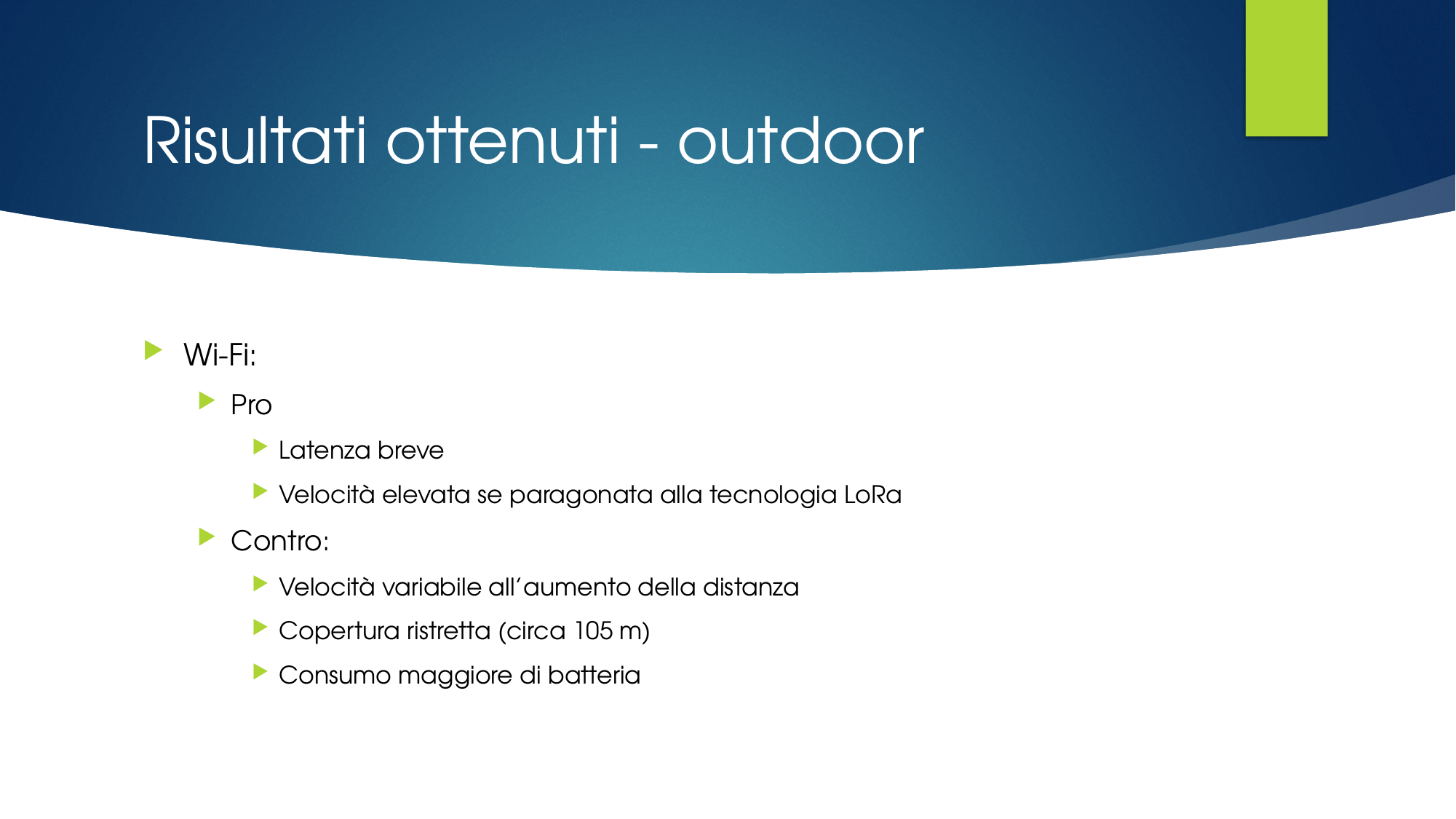

# Risultati ottenuti - outdoor

Wi-Fi:
Pro
Latenza breve
Velocità elevata se paragonata alla tecnologia LoRa
Contro:
Velocità variabile all’aumento della distanza
Copertura ristretta (circa 105 m)
Consumo maggiore di batteria